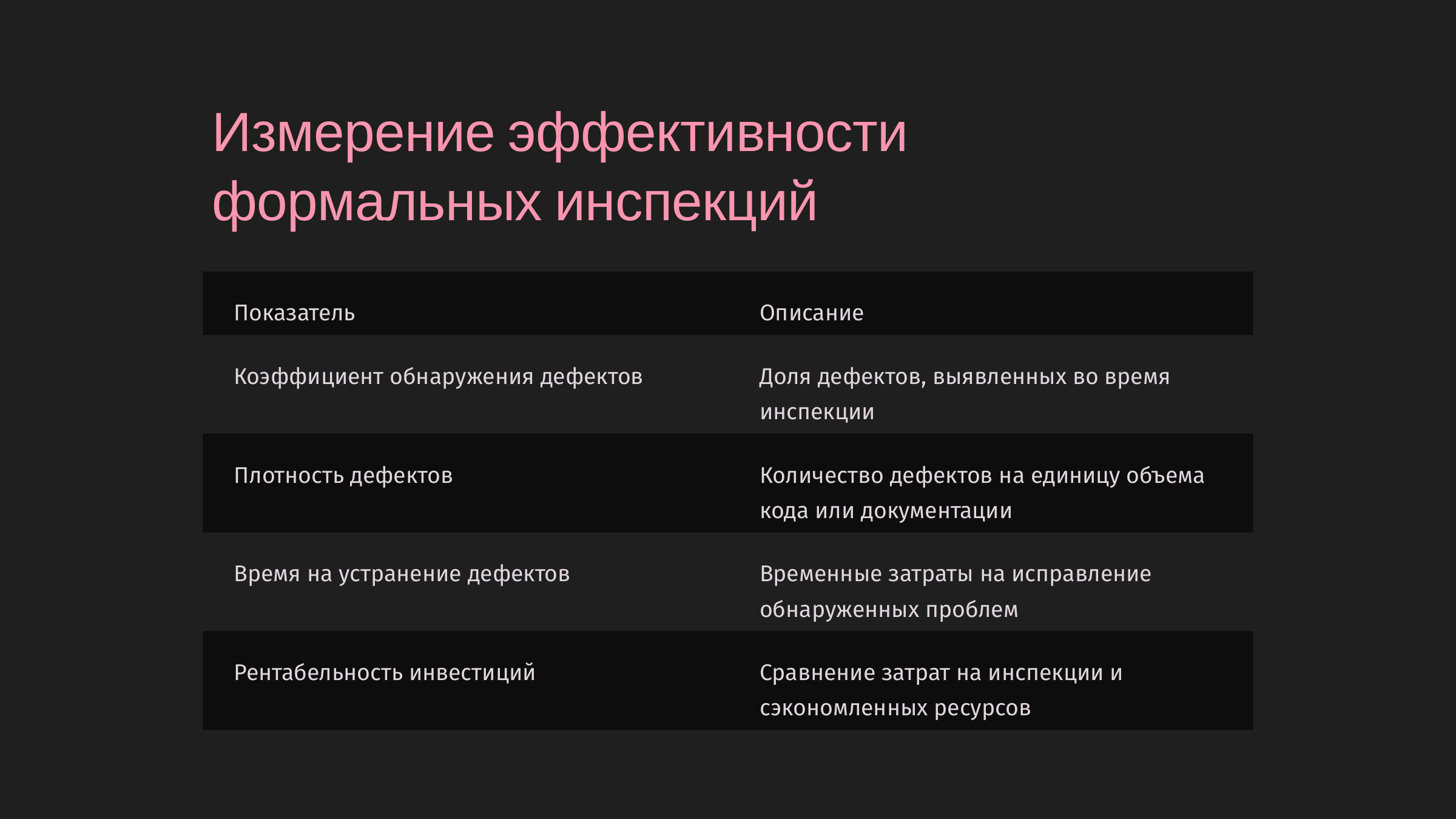

Измерение эффективности формальных инспекций

Показатель
Описание
Коэффициент обнаружения дефектов
Доля дефектов, выявленных во время инспекции

Плотность дефектов
Количество дефектов на единицу объема кода или документации
Время на устранение дефектов
Временные затраты на исправление обнаруженных проблем

Рентабельность инвестиций
Сравнение затрат на инспекции и сэкономленных ресурсов